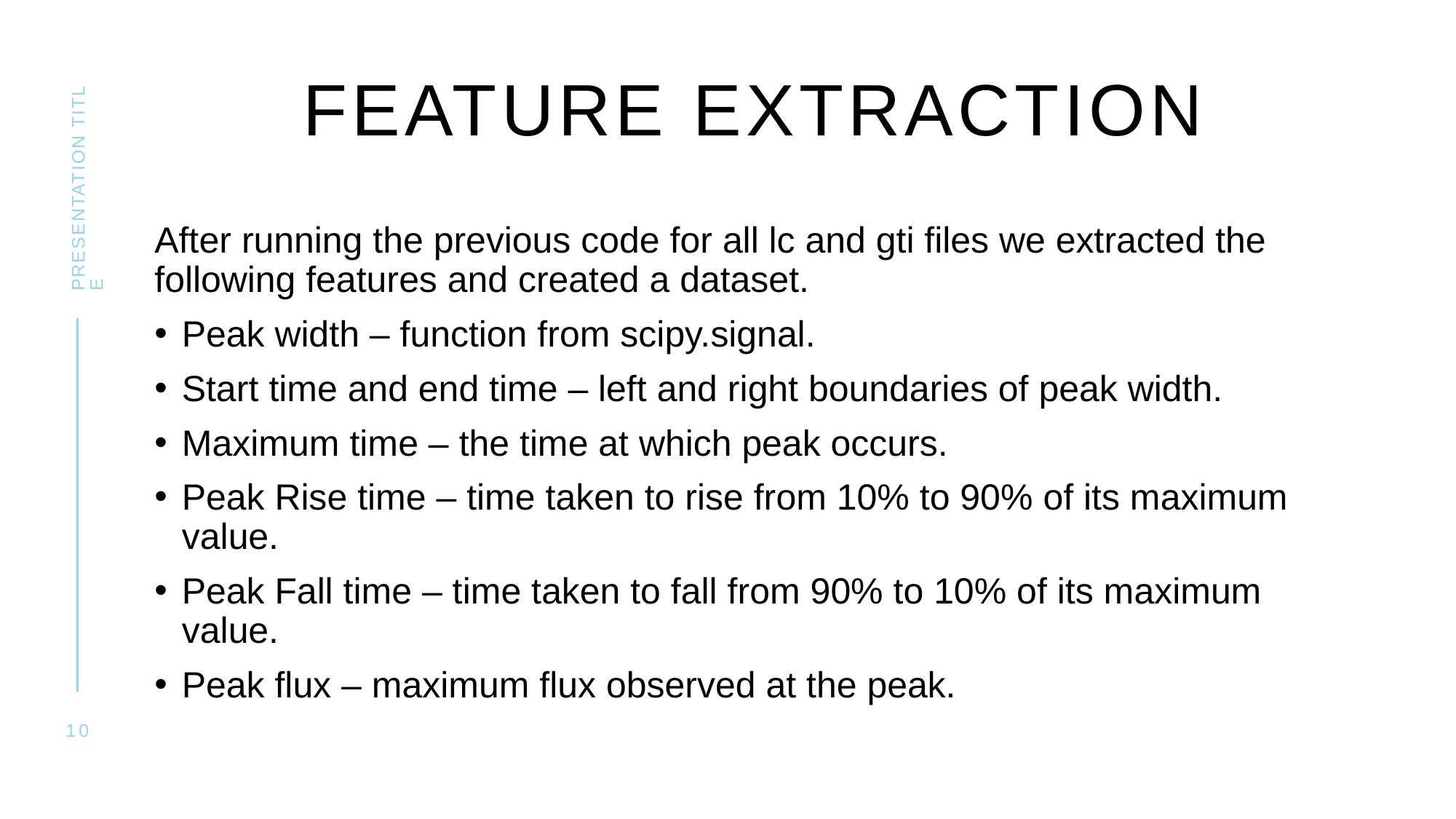

# Feature extraction
presentation title
After running the previous code for all lc and gti files we extracted the following features and created a dataset.
Peak width – function from scipy.signal.
Start time and end time – left and right boundaries of peak width.
Maximum time – the time at which peak occurs.
Peak Rise time – time taken to rise from 10% to 90% of its maximum value.
Peak Fall time – time taken to fall from 90% to 10% of its maximum value.
Peak flux – maximum flux observed at the peak.

10